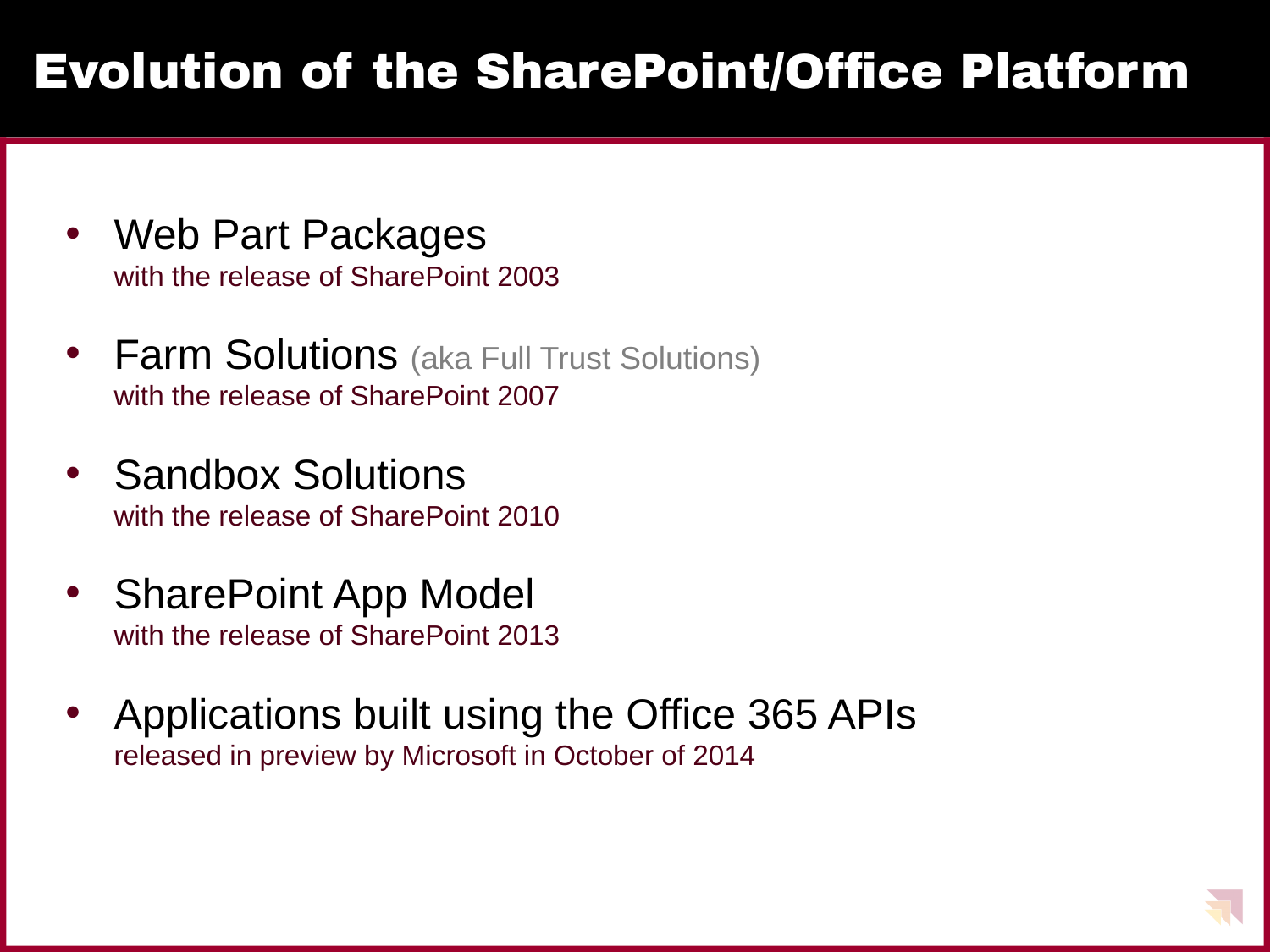

# Evolution of the SharePoint/Office Platform
Web Part Packages
with the release of SharePoint 2003
Farm Solutions (aka Full Trust Solutions)
with the release of SharePoint 2007
Sandbox Solutions
with the release of SharePoint 2010
SharePoint App Model
with the release of SharePoint 2013
Applications built using the Office 365 APIs
released in preview by Microsoft in October of 2014